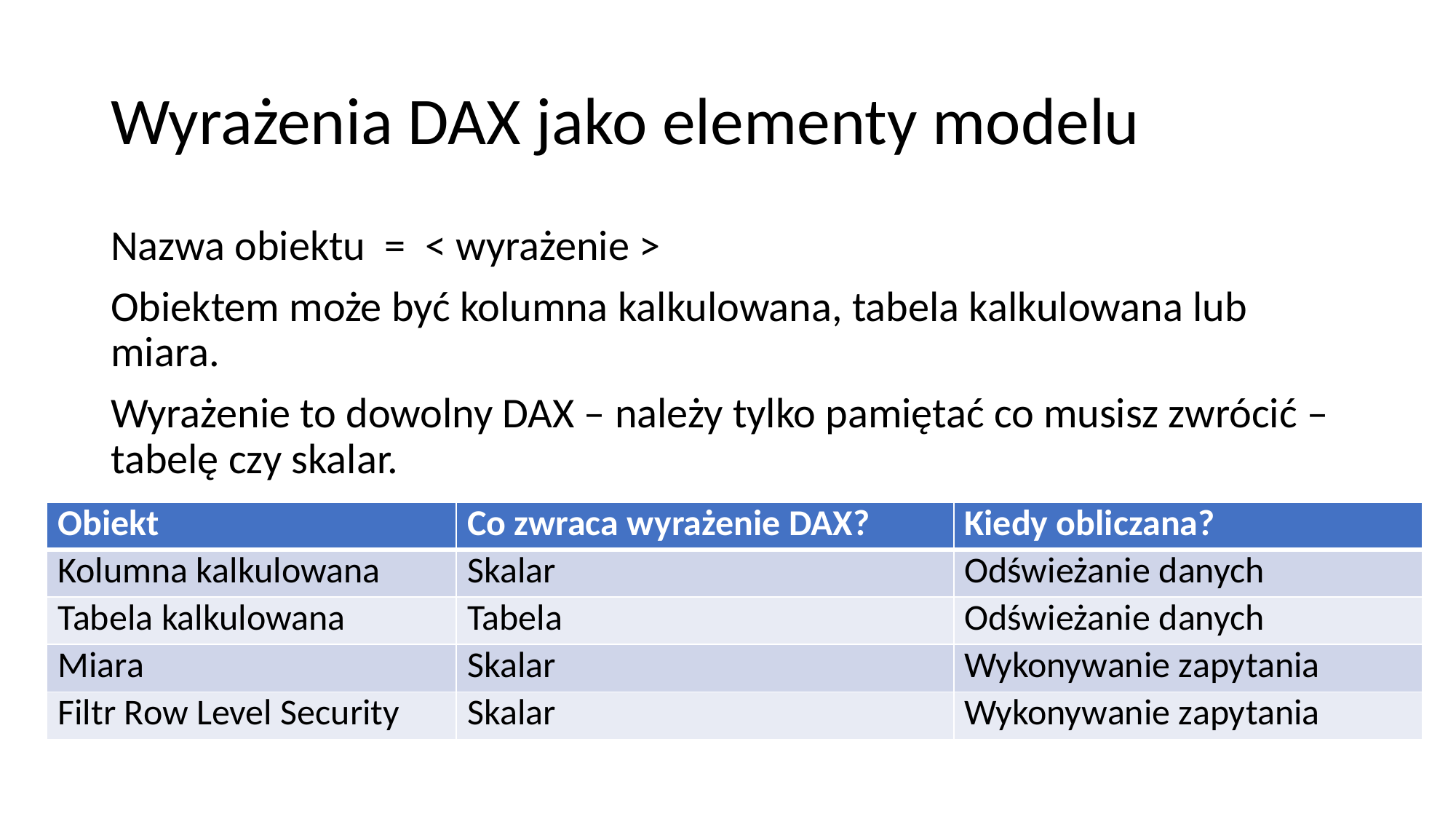

# Wyrażenia DAX jako elementy modelu
Nazwa obiektu  =  < wyrażenie >
Obiektem może być kolumna kalkulowana, tabela kalkulowana lub miara.
Wyrażenie to dowolny DAX – należy tylko pamiętać co musisz zwrócić – tabelę czy skalar.

| Obiekt | Co zwraca wyrażenie DAX? | Kiedy obliczana? |
| --- | --- | --- |
| Kolumna kalkulowana | Skalar | Odświeżanie danych |
| Tabela kalkulowana | Tabela | Odświeżanie danych |
| Miara | Skalar | Wykonywanie zapytania |
| Filtr Row Level Security | Skalar | Wykonywanie zapytania |